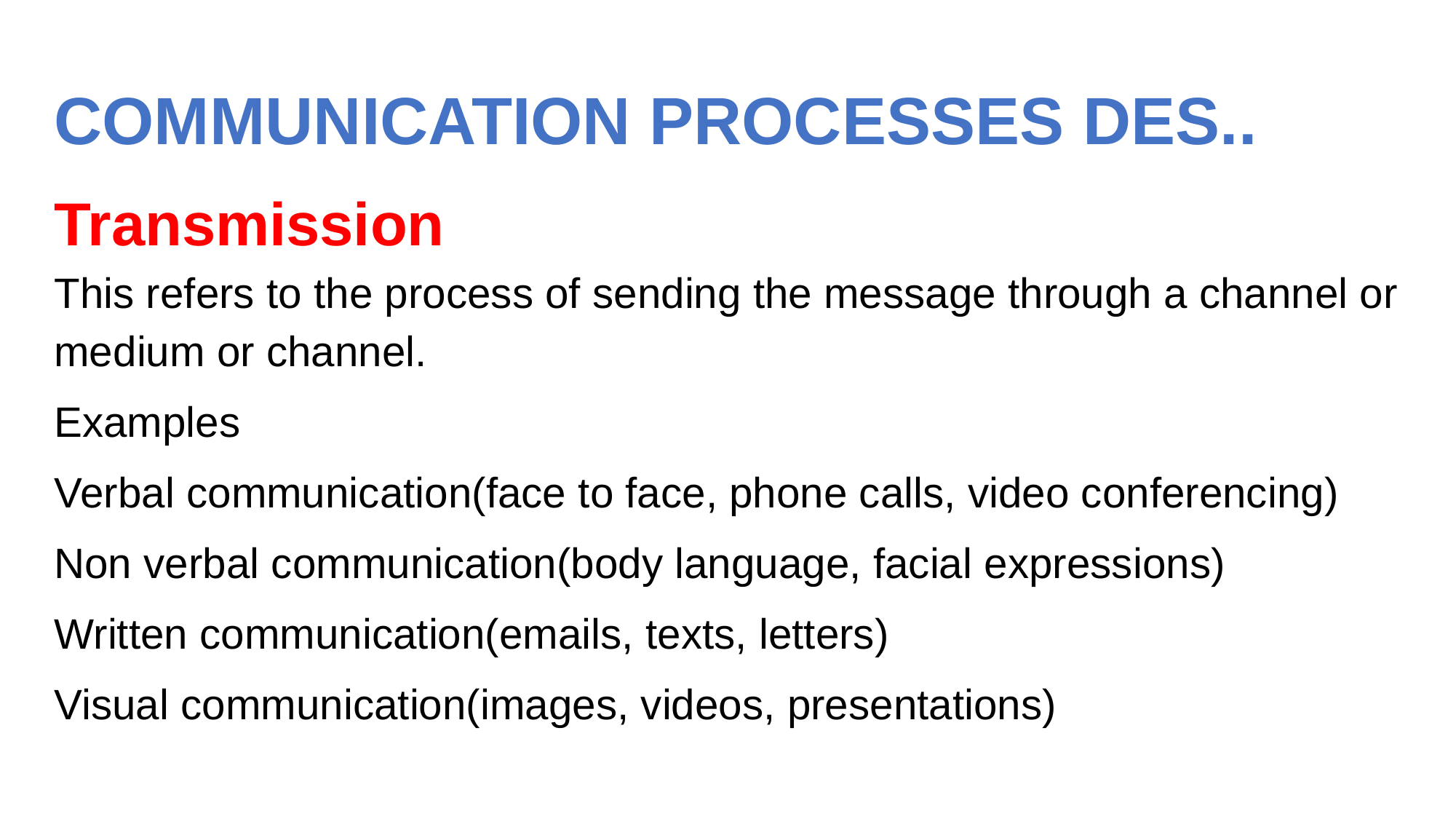

# COMMUNICATION PROCESSES DES..
Transmission
This refers to the process of sending the message through a channel or medium or channel.
Examples
Verbal communication(face to face, phone calls, video conferencing)
Non verbal communication(body language, facial expressions)
Written communication(emails, texts, letters)
Visual communication(images, videos, presentations)